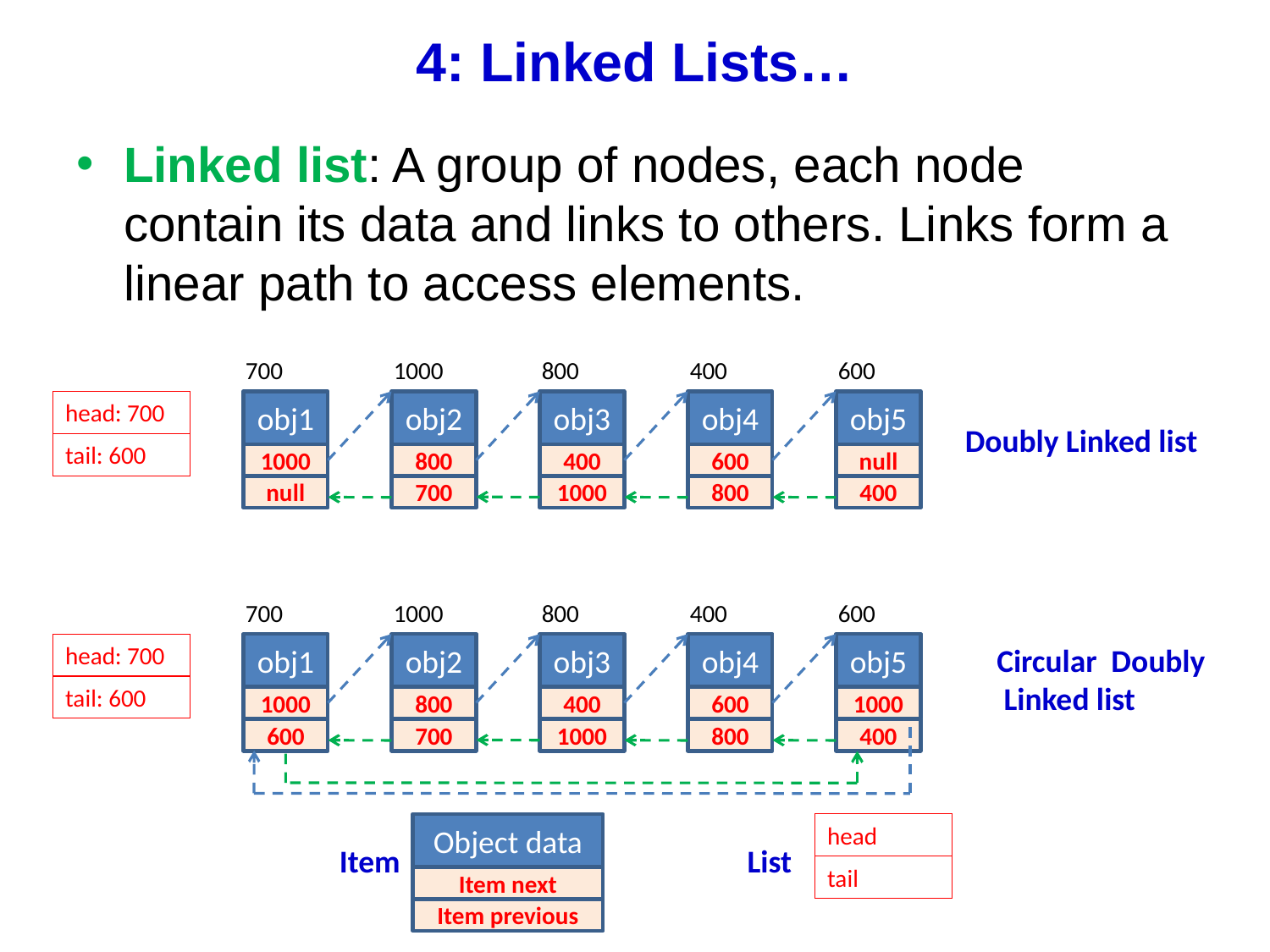

# 4: Linked Lists…
Linked list: A group of nodes, each node contain its data and links to others. Links form a linear path to access elements.
1000
800
400
600
700
head: 700
obj1
obj2
obj3
obj4
obj5
Doubly Linked list
tail: 600
1000
800
400
600
null
null
700
1000
800
400
1000
800
400
600
700
head: 700
obj1
obj2
obj3
obj4
obj5
Circular  Doubly
 Linked list
tail: 600
1000
800
400
600
1000
600
700
1000
800
400
Object data
head
Item
List
tail
Item next
Item previous